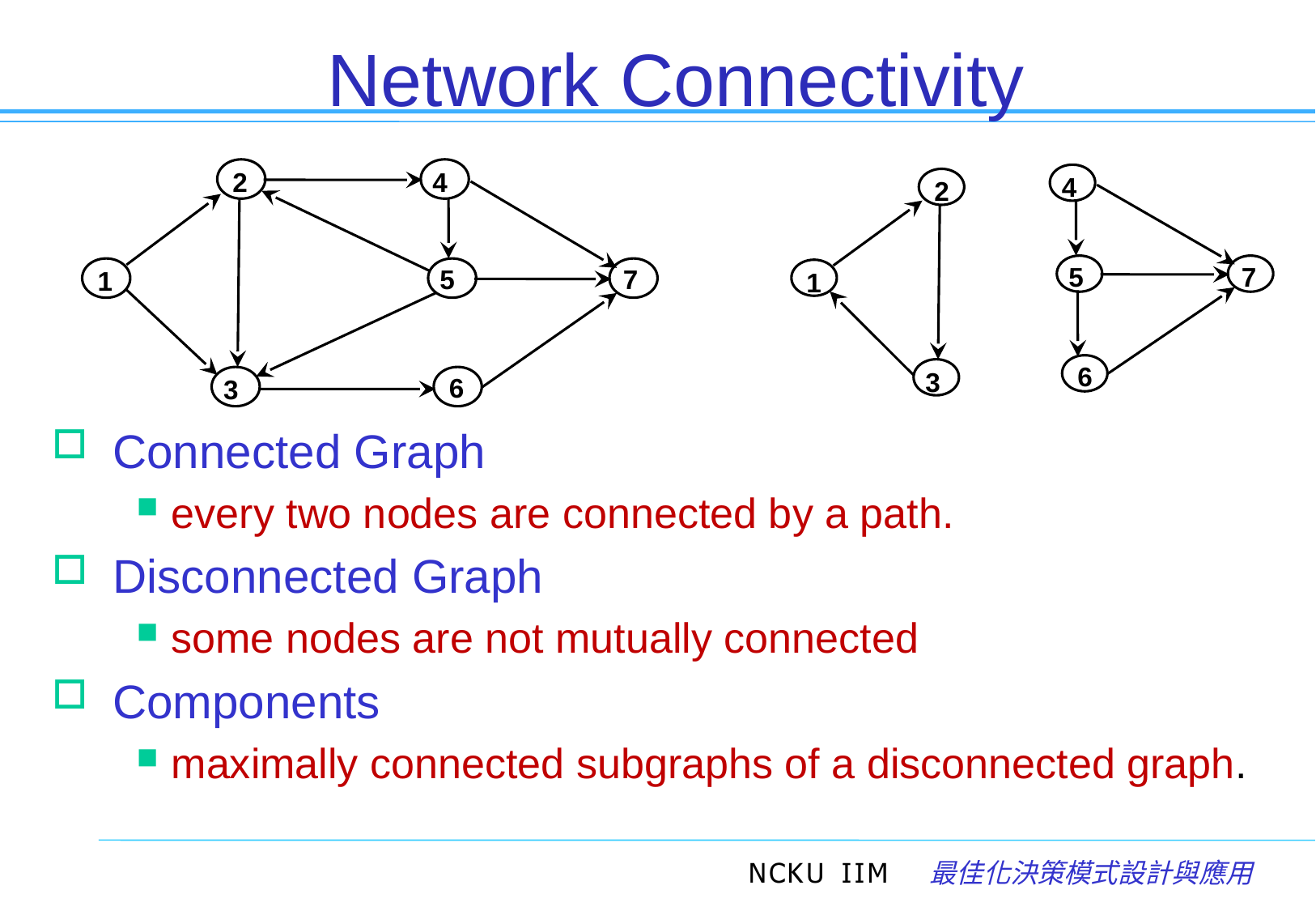

43
# Network Connectivity
2
4

5
7
1

6
3

4

5
7

6

2

1

3

Connected Graph
every two nodes are connected by a path.
Disconnected Graph
some nodes are not mutually connected
Components
maximally connected subgraphs of a disconnected graph.